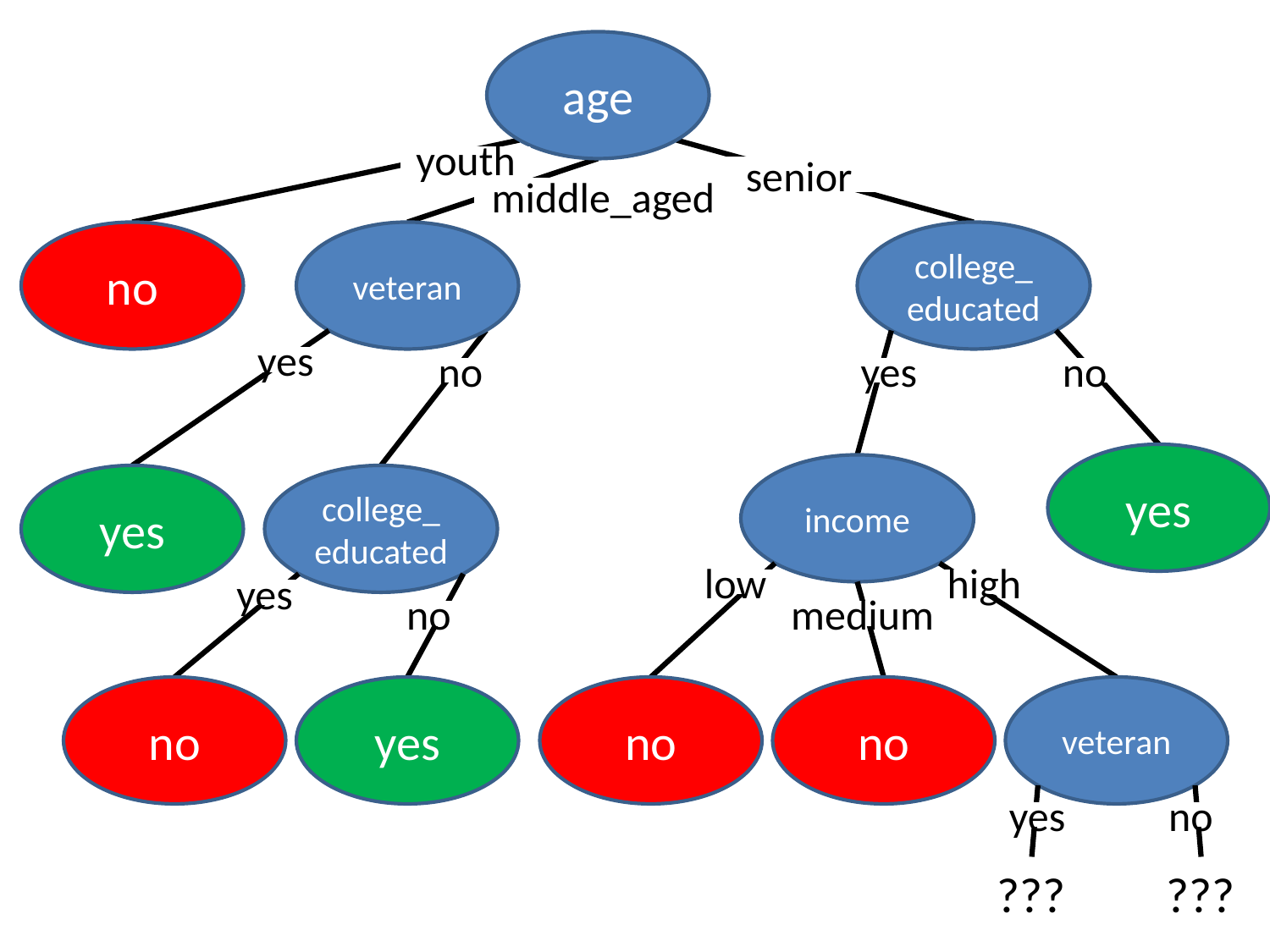

age
youth
middle_aged
no
veteran
yes
no
yes
college_
educated
yes
senior

college_
educated
yes
no
yes
income
low
high
no
medium
no
yes
no
no
veteran
yes
no
???
???